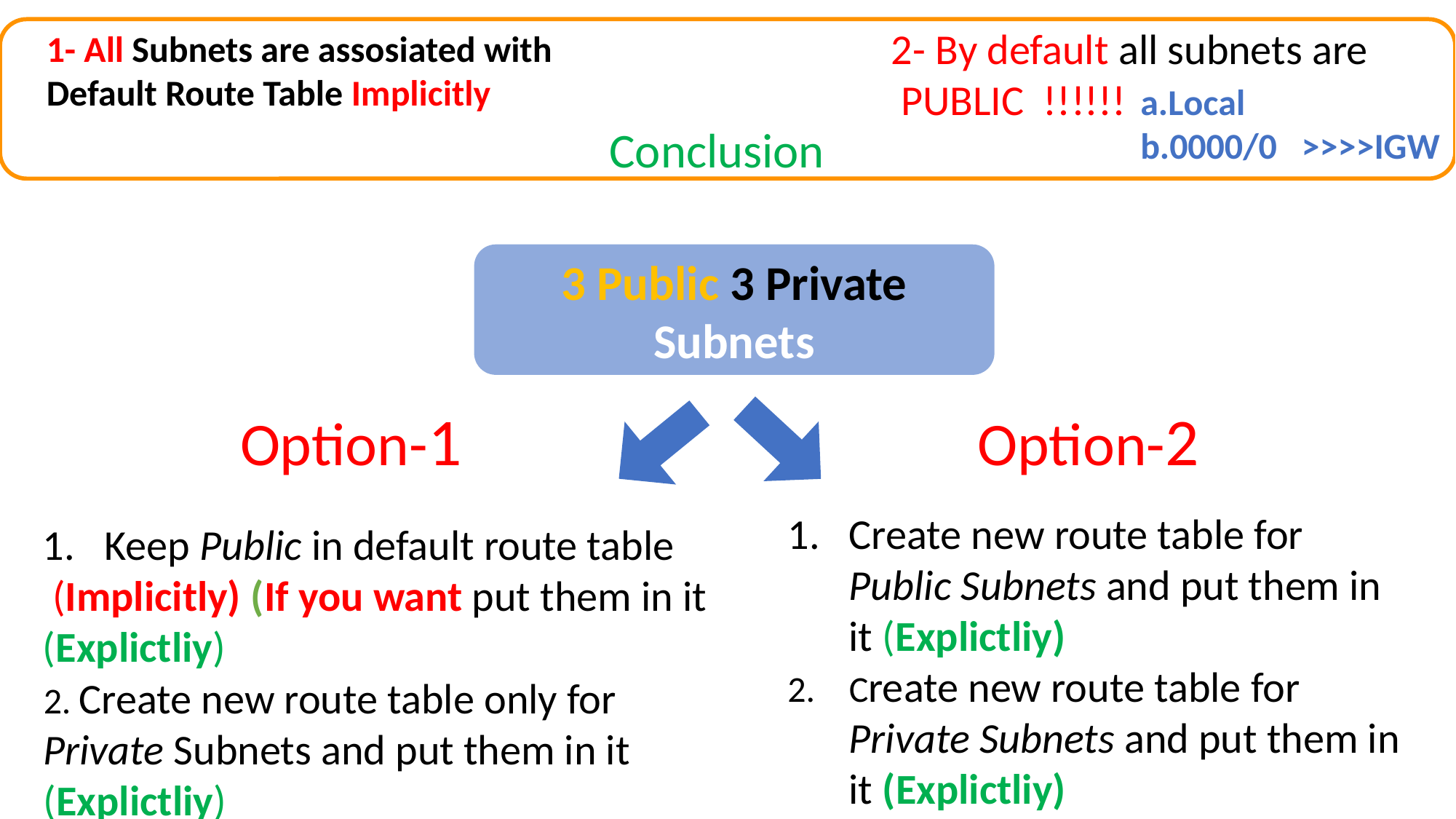

1- All Subnets are assosiated with Default Route Table Implicitly

2- By default all subnets are
 PUBLIC  !!!!!!

a.Local
b.0000/0   >>>>IGW
Conclusion
3 Public 3 Private Subnets

Option-2
Option-1

Create new route table for Public Subnets and put them in it (Explictliy)
Create new route table for Private Subnets and put them in it (Explictliy)

Keep Public in default route table
 (Implicitly) (If you want put them in it
(Explictliy)
2. Create new route table only for Private Subnets and put them in it (Explictliy)